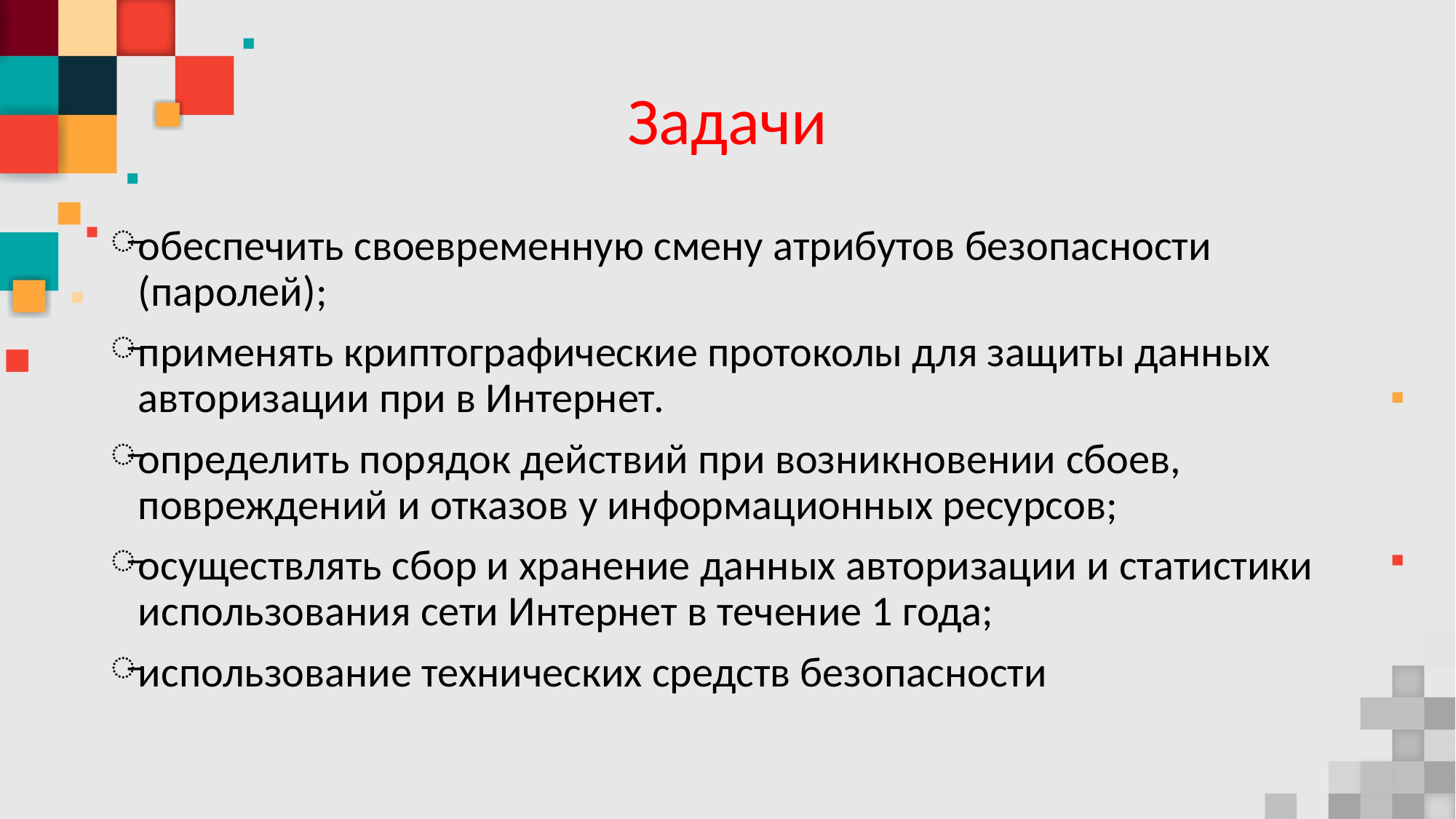

# Задачи
обеспечить своевременную смену атрибутов безопасности (паролей);
применять криптографические протоколы для защиты данных авторизации при в Интернет.
определить порядок действий при возникновении сбоев, повреждений и отказов у информационных ресурсов;
осуществлять сбор и хранение данных авторизации и статистики использования сети Интернет в течение 1 года;
использование технических средств безопасности